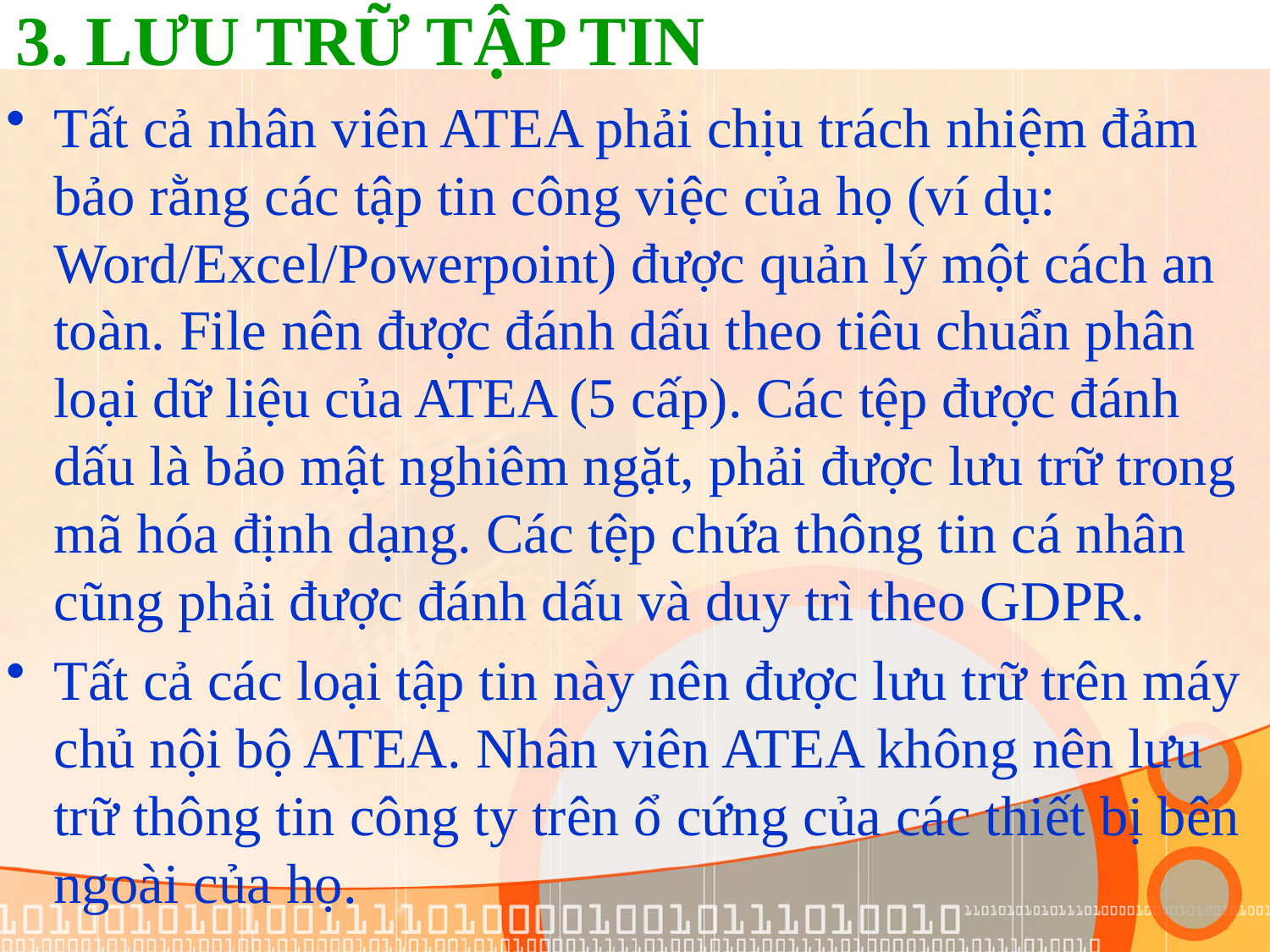

# 3. LƯU TRỮ TẬP TIN
Tất cả nhân viên ATEA phải chịu trách nhiệm đảm bảo rằng các tập tin công việc của họ (ví dụ: Word/Excel/Powerpoint) được quản lý một cách an toàn. File nên được đánh dấu theo tiêu chuẩn phân loại dữ liệu của ATEA (5 cấp). Các tệp được đánh dấu là bảo mật nghiêm ngặt, phải được lưu trữ trong mã hóa định dạng. Các tệp chứa thông tin cá nhân cũng phải được đánh dấu và duy trì theo GDPR.
Tất cả các loại tập tin này nên được lưu trữ trên máy chủ nội bộ ATEA. Nhân viên ATEA không nên lưu trữ thông tin công ty trên ổ cứng của các thiết bị bên ngoài của họ.